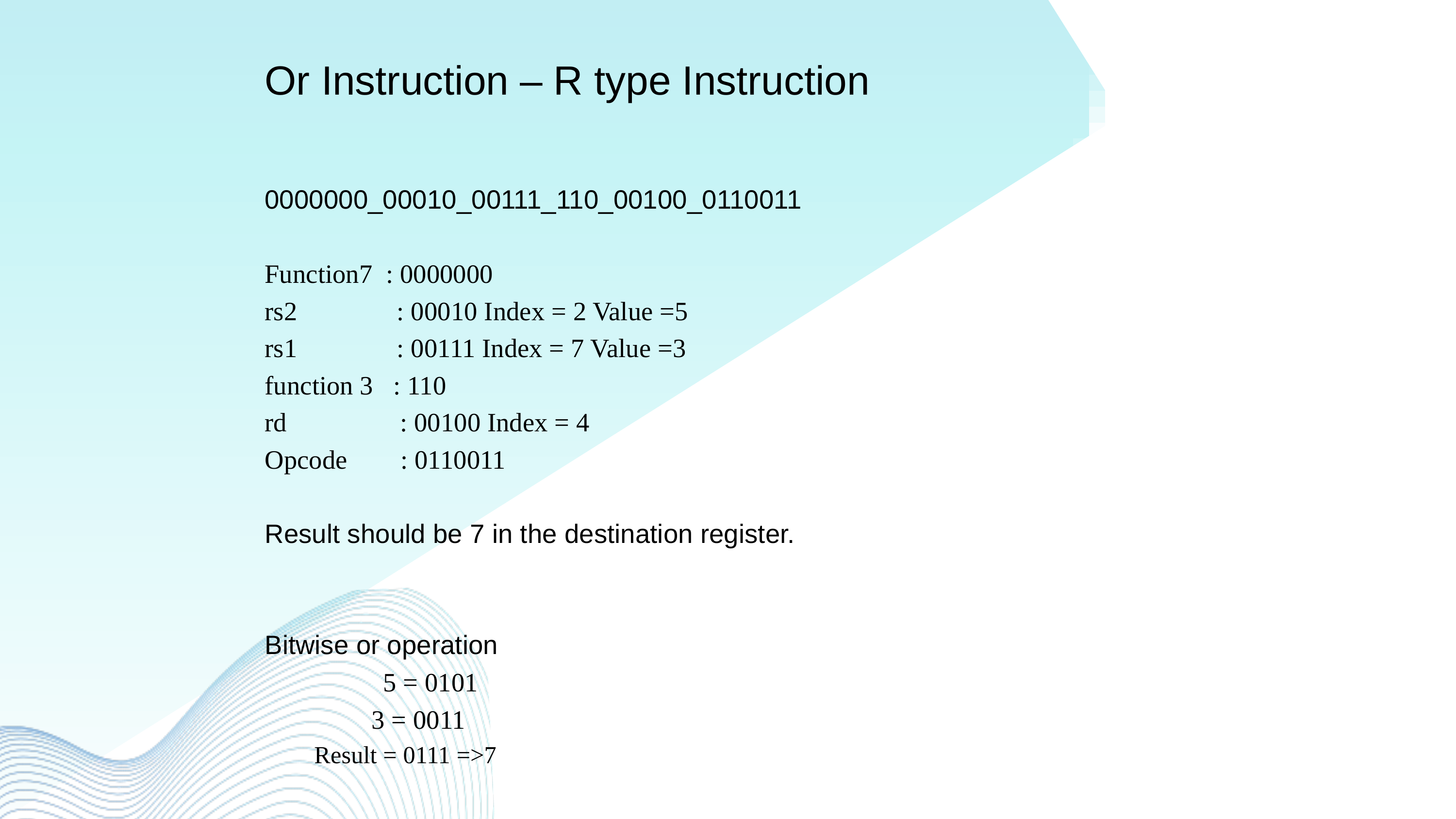

Or Instruction – R type Instruction

0000000_00010_00111_110_00100_0110011

Function7  : 0000000
rs2               : 00010 Index = 2 Value =5
rs1               : 00111 Index = 7 Value =3
function 3   : 110
rd                 : 00100 Index = 4
Opcode        : 0110011

Result should be 7 in the destination register.

Bitwise or operation
                5 = 0101
                3 = 0011
        Result = 0111 =>7